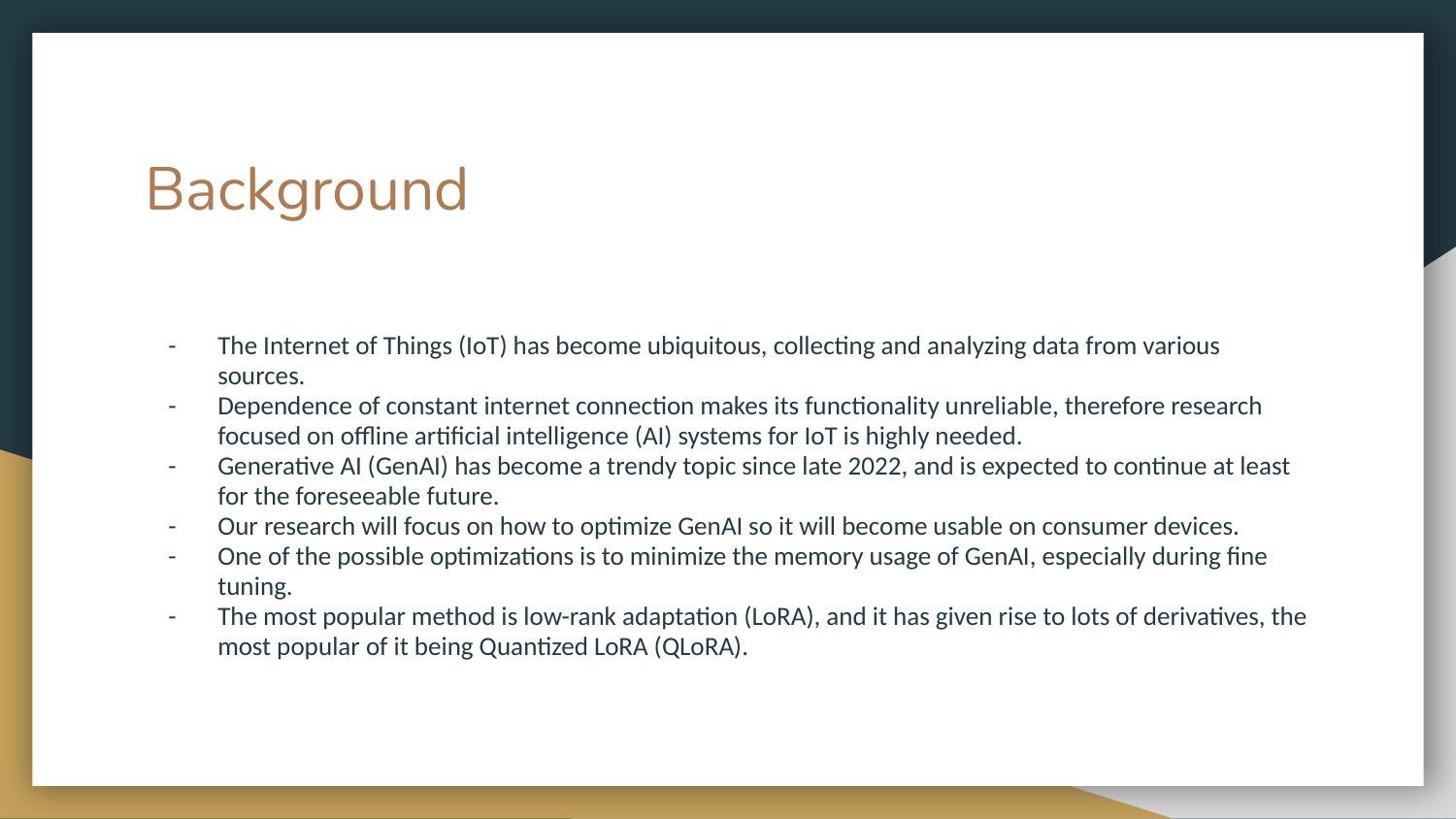

# Background
The Internet of Things (IoT) has become ubiquitous, collecting and analyzing data from various sources.
Dependence of constant internet connection makes its functionality unreliable, therefore research focused on offline artificial intelligence (AI) systems for IoT is highly needed.
Generative AI (GenAI) has become a trendy topic since late 2022, and is expected to continue at least for the foreseeable future.
Our research will focus on how to optimize GenAI so it will become usable on consumer devices.
One of the possible optimizations is to minimize the memory usage of GenAI, especially during fine tuning.
The most popular method is low-rank adaptation (LoRA), and it has given rise to lots of derivatives, the most popular of it being Quantized LoRA (QLoRA).